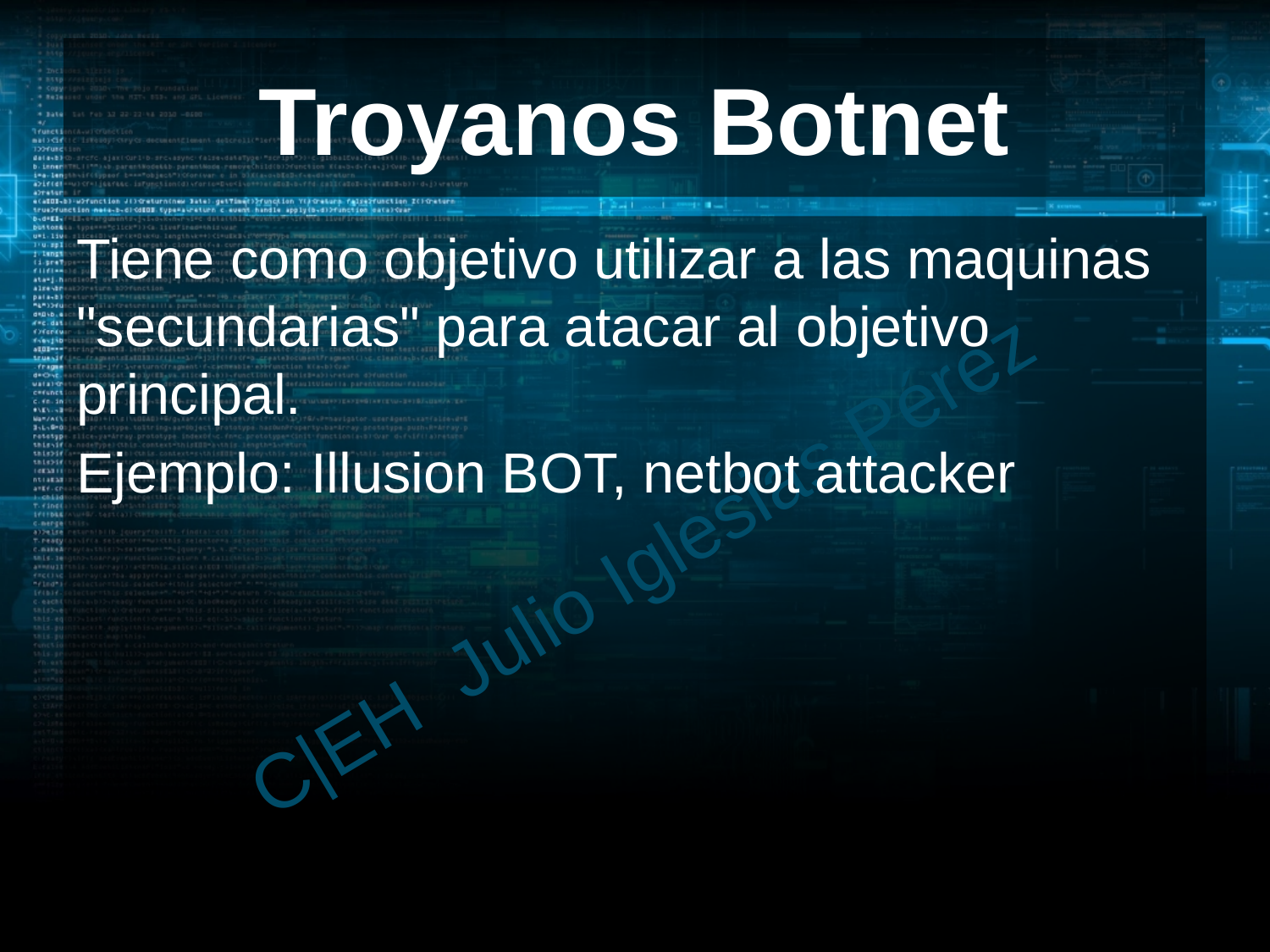

# Troyanos Botnet
Tiene como objetivo utilizar a las maquinas "secundarias" para atacar al objetivo principal.
Ejemplo: Illusion BOT, netbot attacker
C|EH  Julio Iglesias Pérez